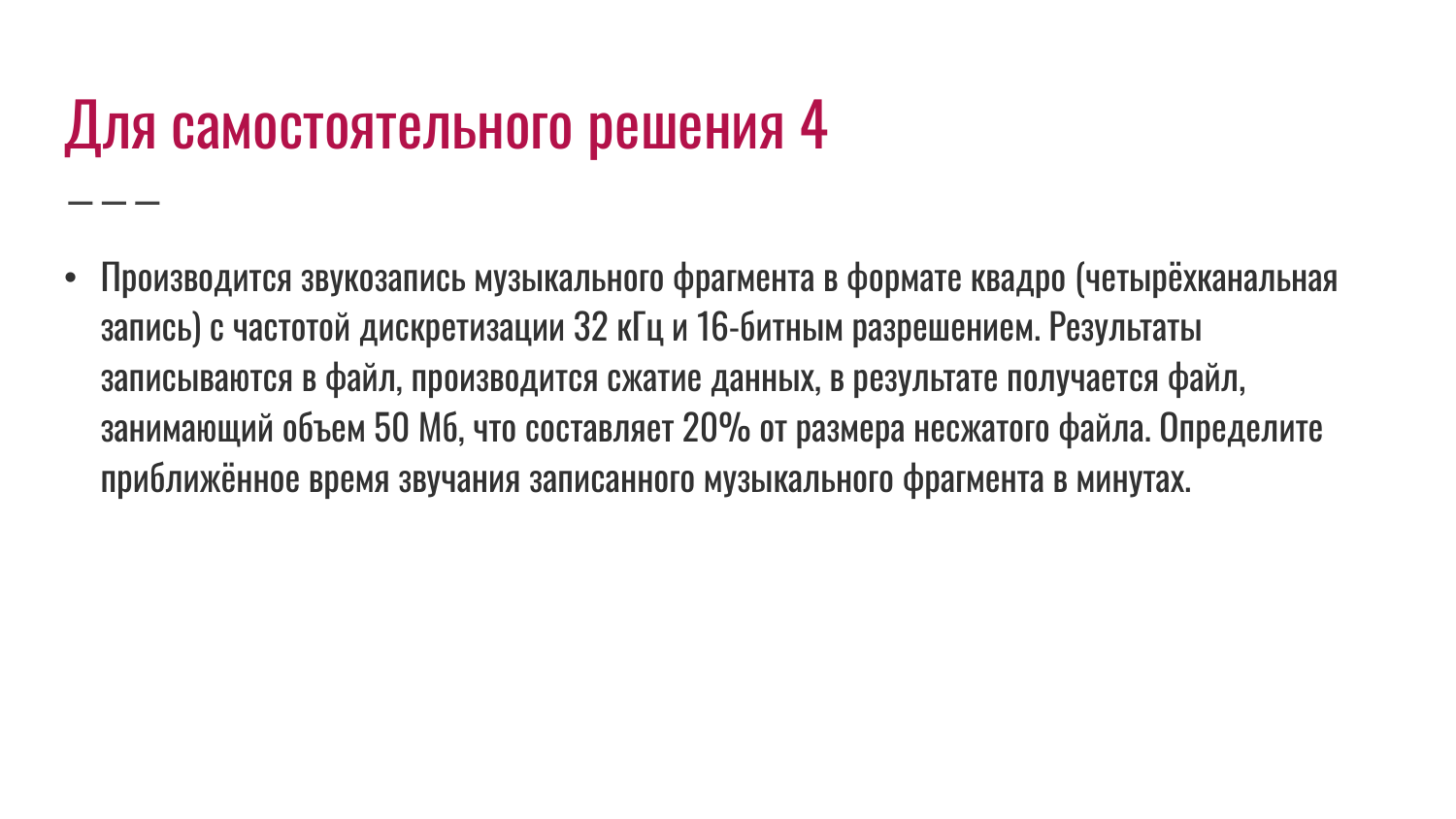

# Для самостоятельного решения 4
Производится звукозапись музыкального фрагмента в формате квадро (четырёхканальная запись) с частотой дискретизации 32 кГц и 16-битным разрешением. Результаты записываются в файл, производится сжатие данных, в результате получается файл, занимающий объем 50 Мб, что составляет 20% от размера несжатого файла. Определите приближённое время звучания записанного музыкального фрагмента в минутах.